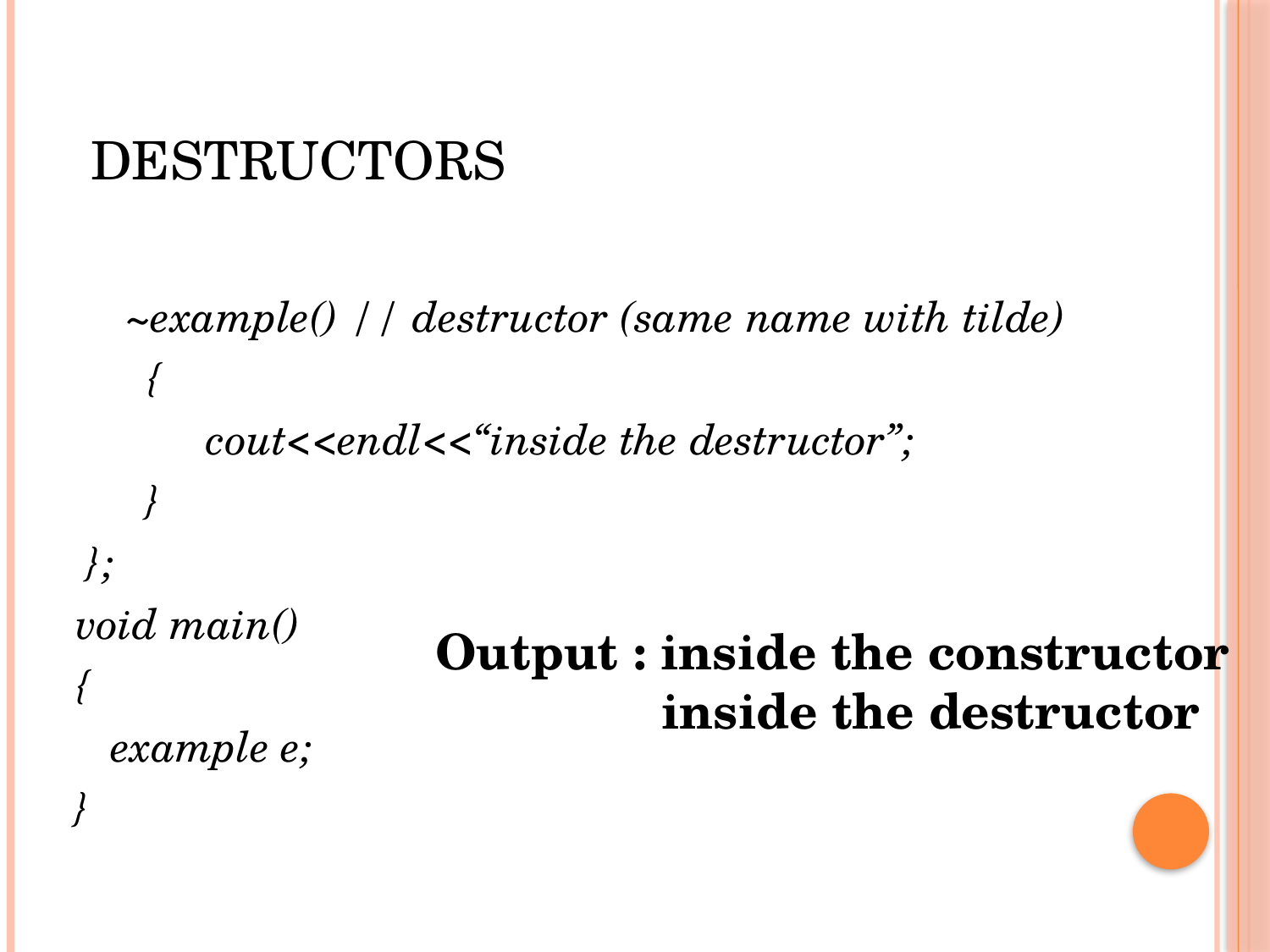

# Destructors

	 ~example() // destructor (same name with tilde)
      {
           cout<<endl<<“inside the destructor”;
      }
 };
void main()
{
   example e;
}
Output : inside the constructor
	       inside the destructor